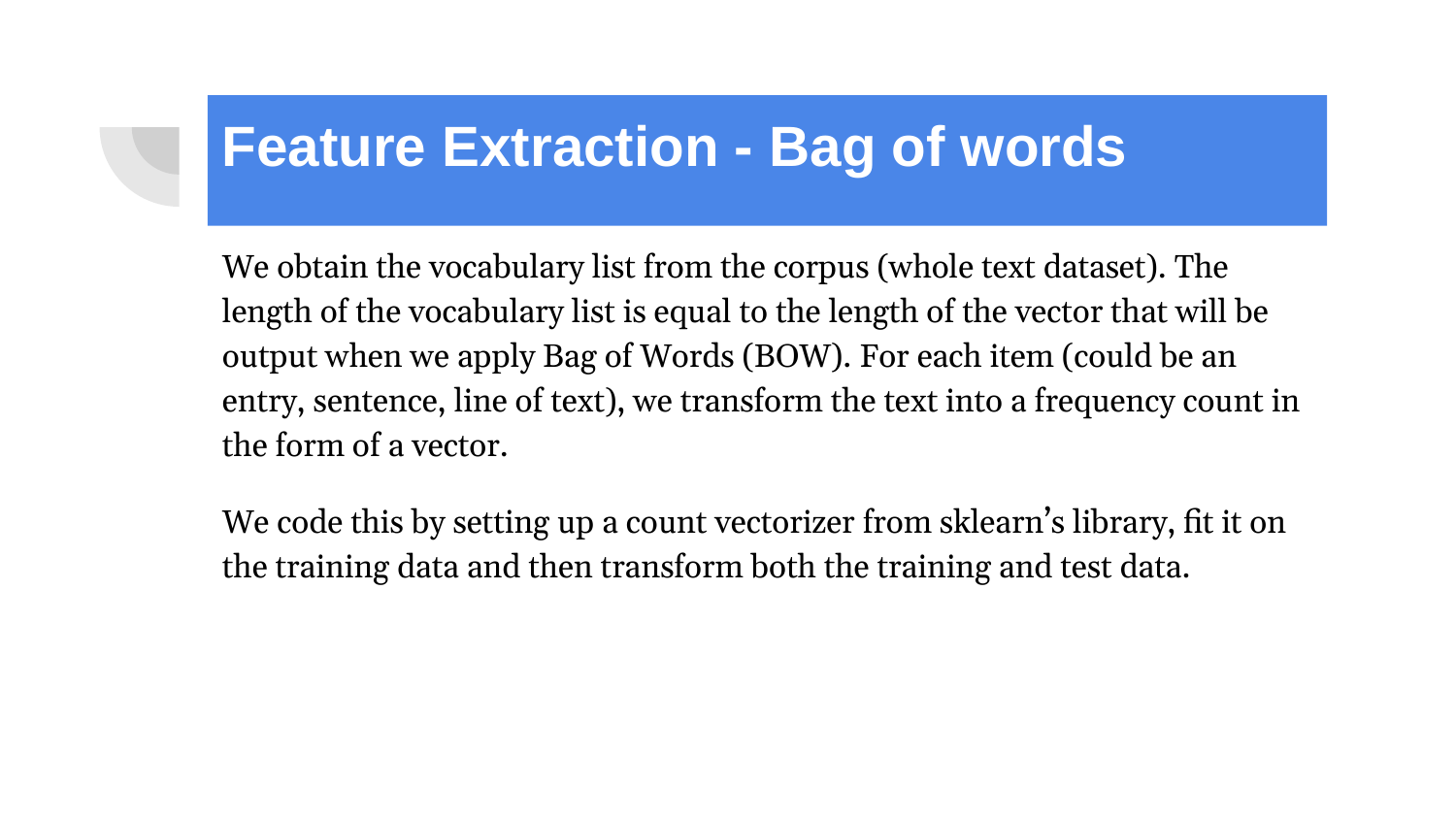

# Feature Extraction - Bag of words
We obtain the vocabulary list from the corpus (whole text dataset). The length of the vocabulary list is equal to the length of the vector that will be output when we apply Bag of Words (BOW). For each item (could be an entry, sentence, line of text), we transform the text into a frequency count in the form of a vector.
We code this by setting up a count vectorizer from sklearn’s library, fit it on the training data and then transform both the training and test data.